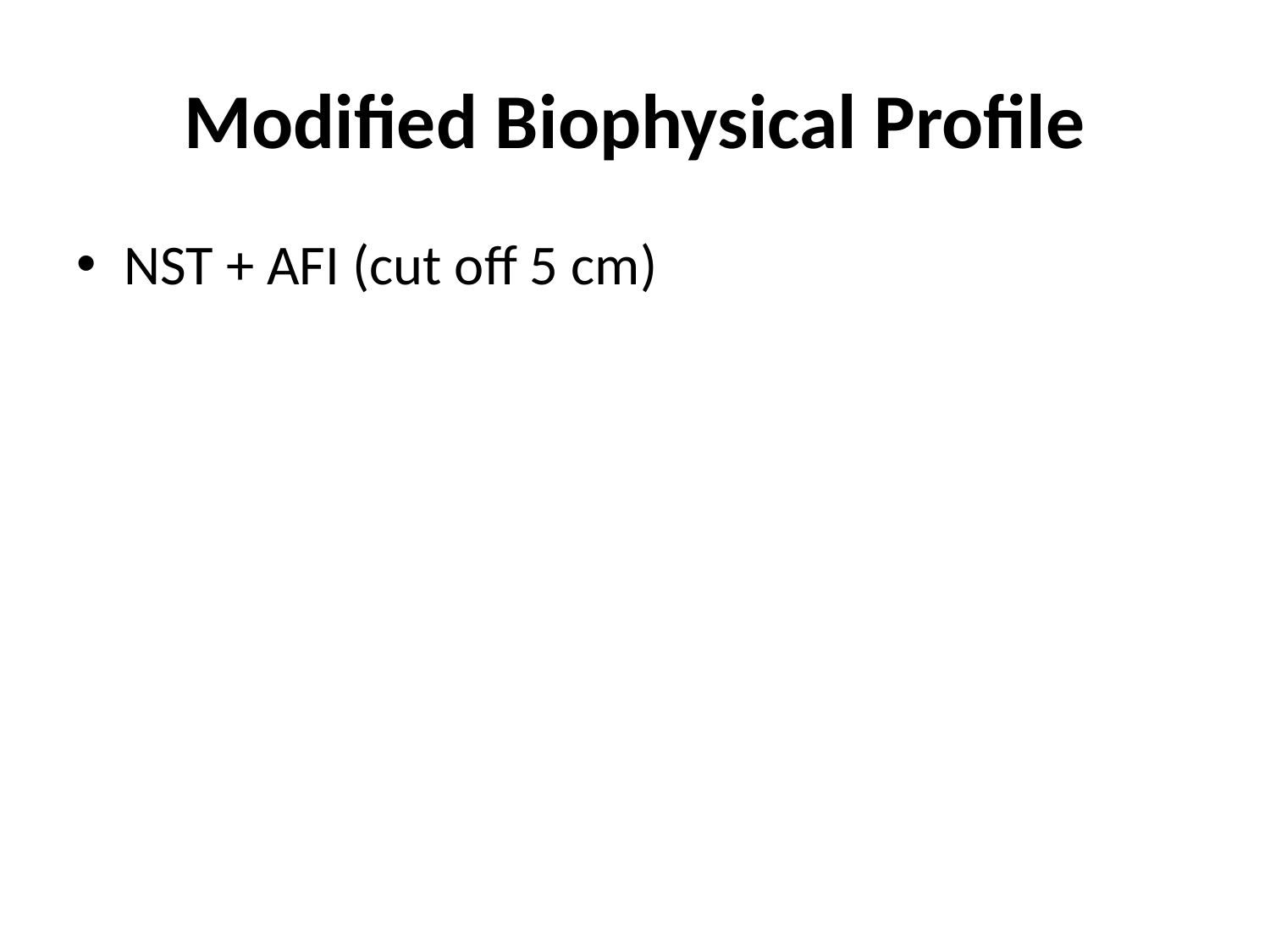

# Modified Biophysical Profile
NST + AFI (cut off 5 cm)